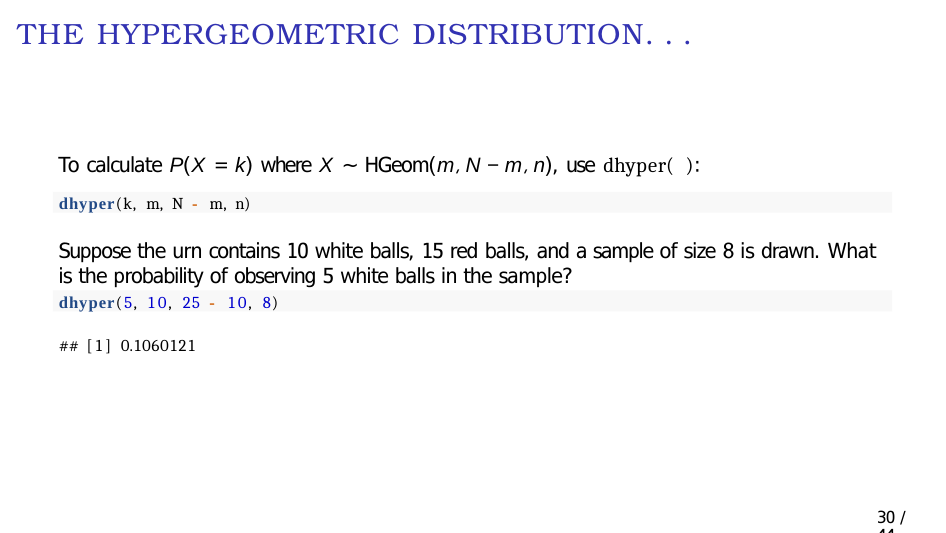

# The hypergeometric distribution. . .
To calculate P(X = k) where X ∼ HGeom(m, N − m, n), use dhyper( ):
dhyper(k, m, N - m, n)
Suppose the urn contains 10 white balls, 15 red balls, and a sample of size 8 is drawn. What is the probability of observing 5 white balls in the sample?
dhyper(5, 10, 25 - 10, 8)
## [1] 0.1060121
30 / 44